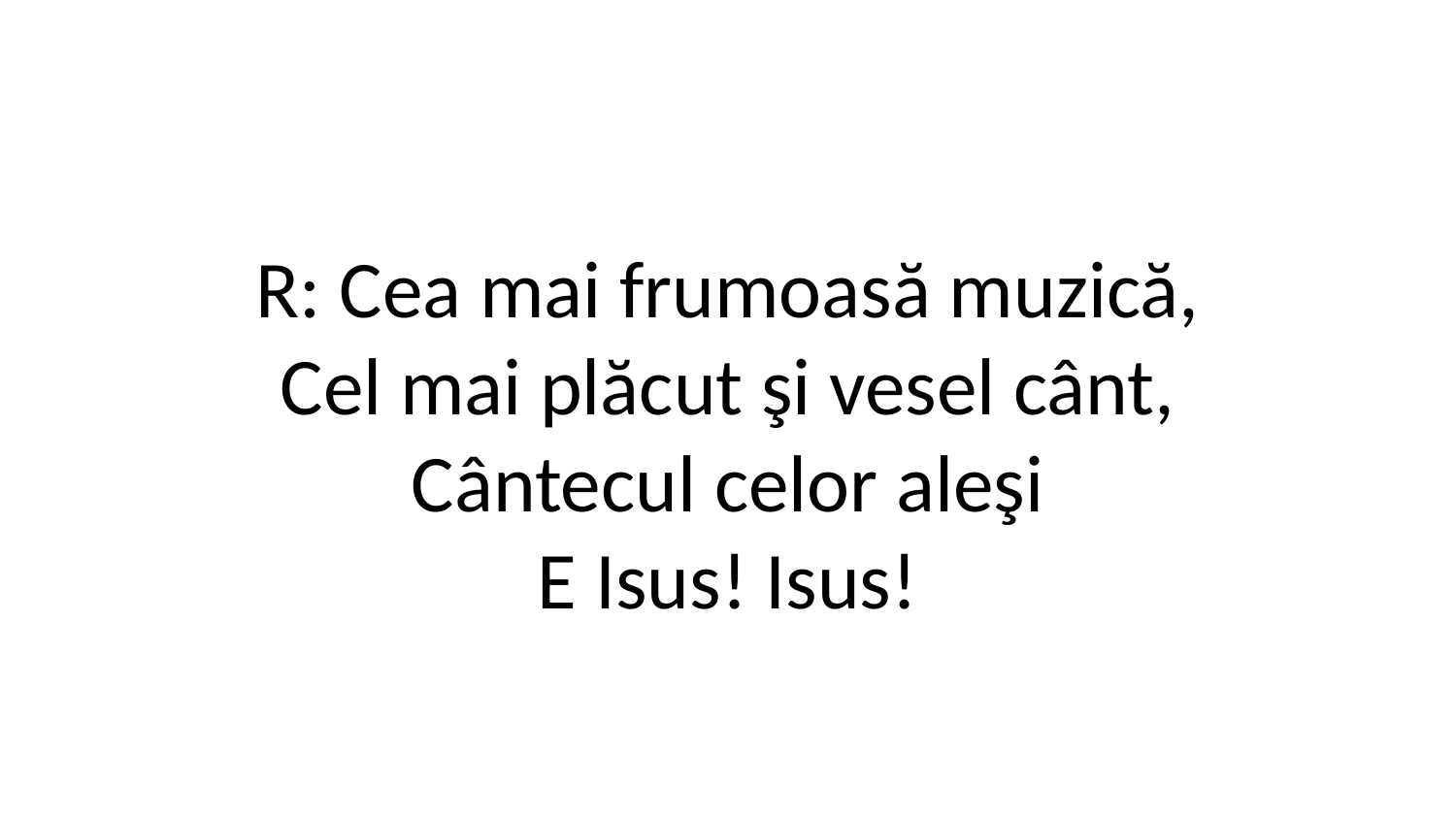

R: Cea mai frumoasă muzică,
Cel mai plăcut şi vesel cânt,
Cântecul celor aleşi
E Isus! Isus!